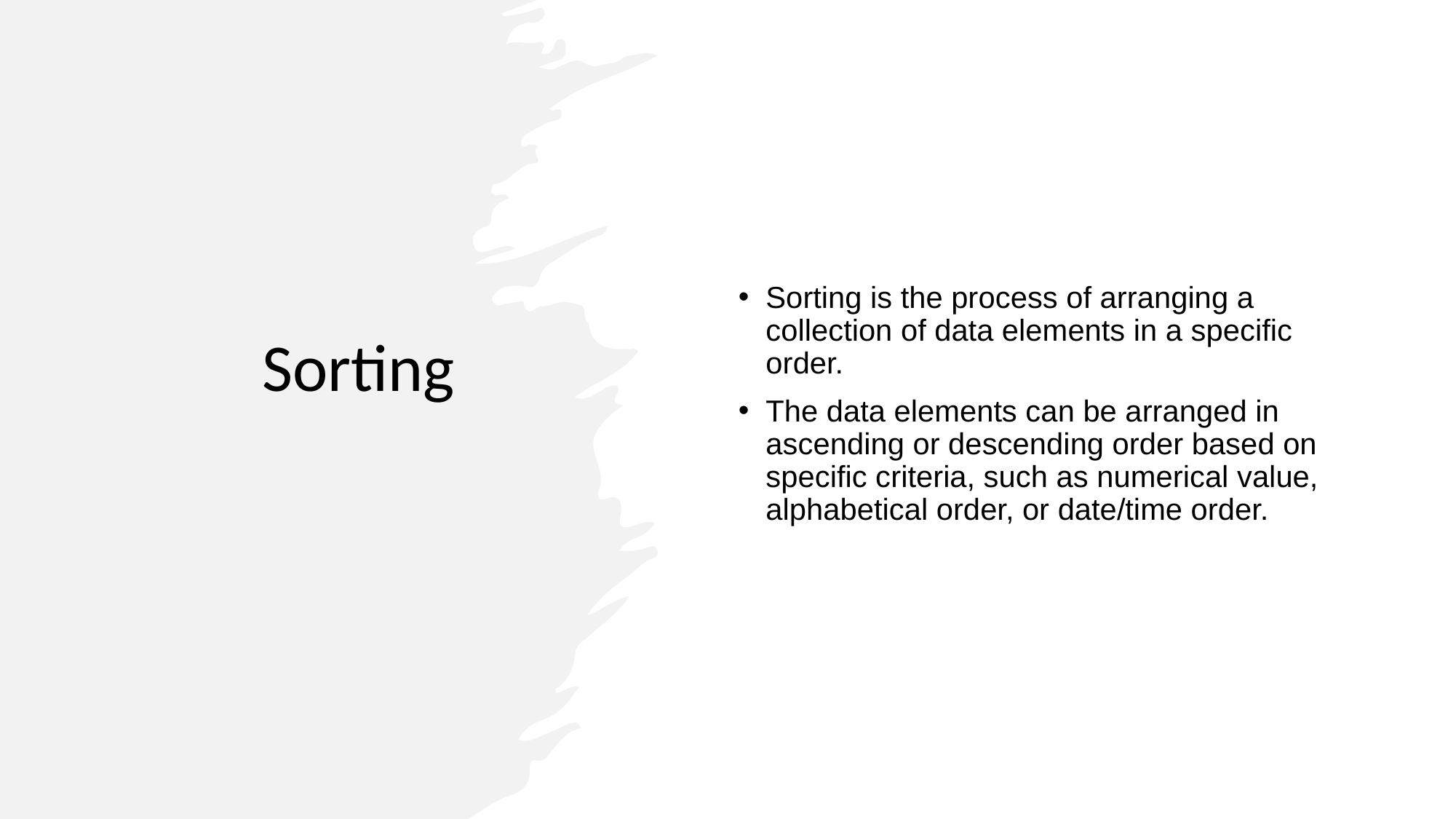

Sorting is the process of arranging a collection of data elements in a specific order.
The data elements can be arranged in ascending or descending order based on specific criteria, such as numerical value, alphabetical order, or date/time order.
# Sorting